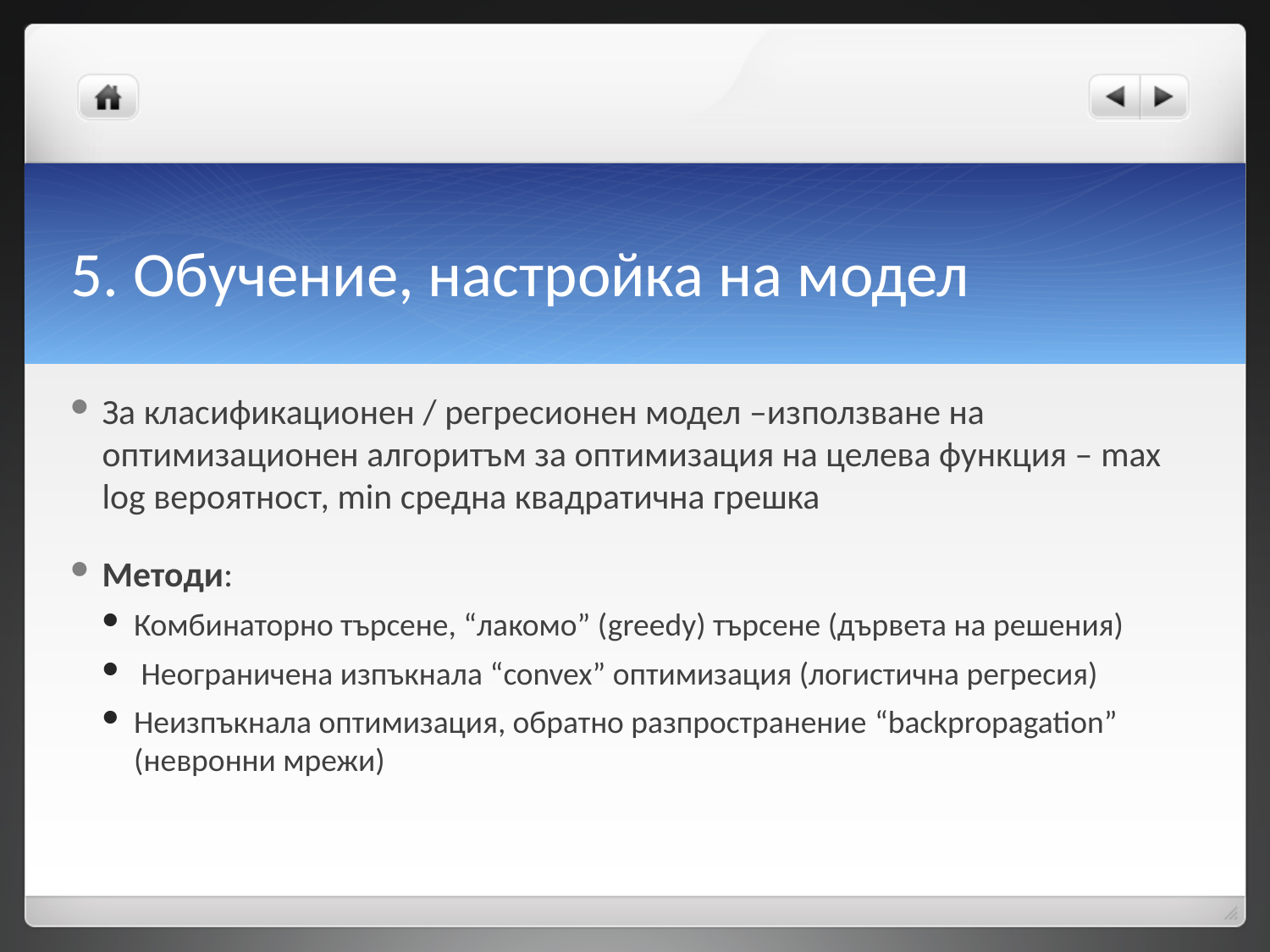

# 5. Обучение, настройка на модел
За класификационен / регресионен модел –използване на оптимизационен алгоритъм за оптимизация на целева функция – max log вероятност, min средна квадратична грешка
Методи:
Комбинаторно търсене, “лакомо” (greedy) търсене (дървета на решения)
 Неограничена изпъкнала “convex” оптимизация (логистична регресия)
Неизпъкнала оптимизация, обратно разпространение “backpropagation” (невронни мрежи)